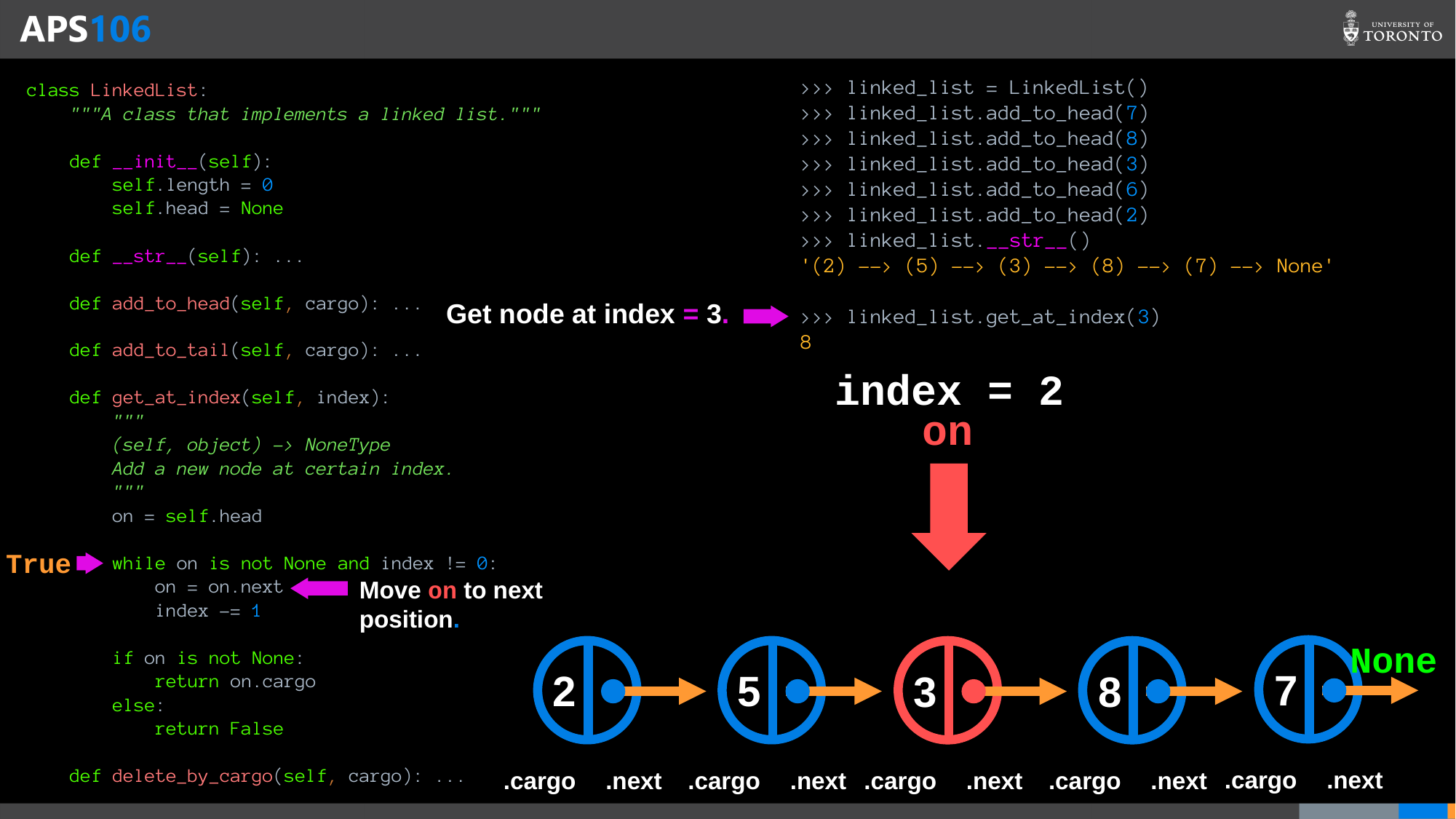

>>> linked_list = LinkedList()
>>> linked_list.add_to_head(7)
>>> linked_list.add_to_head(8)
>>> linked_list.add_to_head(3)
>>> linked_list.add_to_head(6)
>>> linked_list.add_to_head(2)
>>> linked_list.__str__()
'(2) --> (5) --> (3) --> (8) --> (7) --> None'

>>> linked_list.get_at_index(3)
8
class LinkedList:
    """A class that implements a linked list."""
    def __init__(self):
        self.length = 0
        self.head = None
    def __str__(self): ...
    def add_to_head(self, cargo): ...
    def add_to_tail(self, cargo): ...
    def get_at_index(self, index):
        """
        (self, object) -> NoneType
        Add a new node at certain index.
        """
        on = self.head
        while on is not None and index != 0:
            on = on.next
            index -= 1
        if on is not None:
            return on.cargo
        else:
            return False
    def delete_by_cargo(self, cargo): ...
Get node at index = 3.

index = 2
on

True

Move on to next position.

None

7
2
5
3
8

.cargo
.next
.cargo
.next
.cargo
.next
.cargo
.next
.cargo
.next